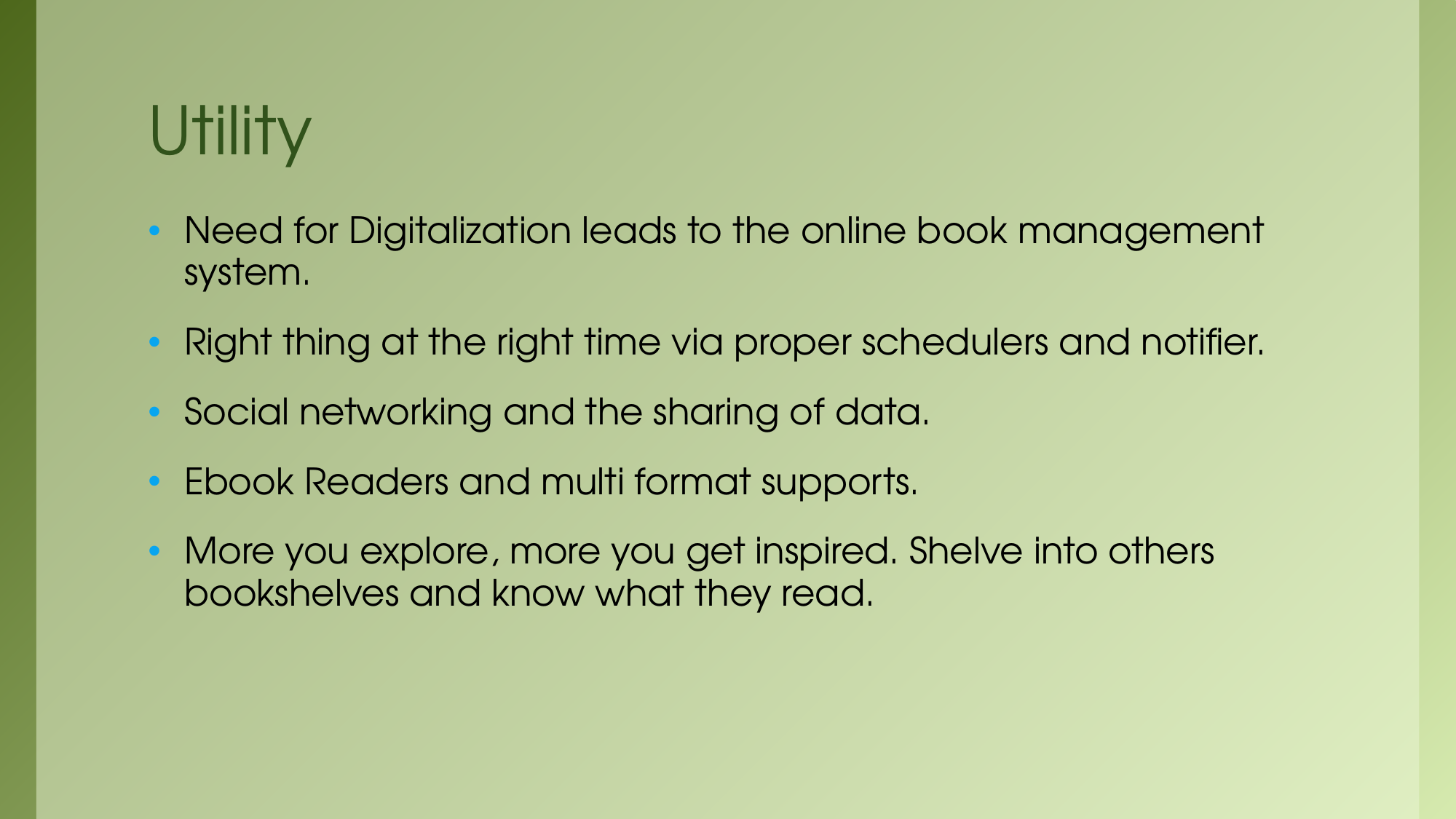

# Utility
Need for Digitalization leads to the online book management system.
Right thing at the right time via proper schedulers and notifier.
Social networking and the sharing of data.
Ebook Readers and multi format supports.
More you explore, more you get inspired. Shelve into others bookshelves and know what they read.